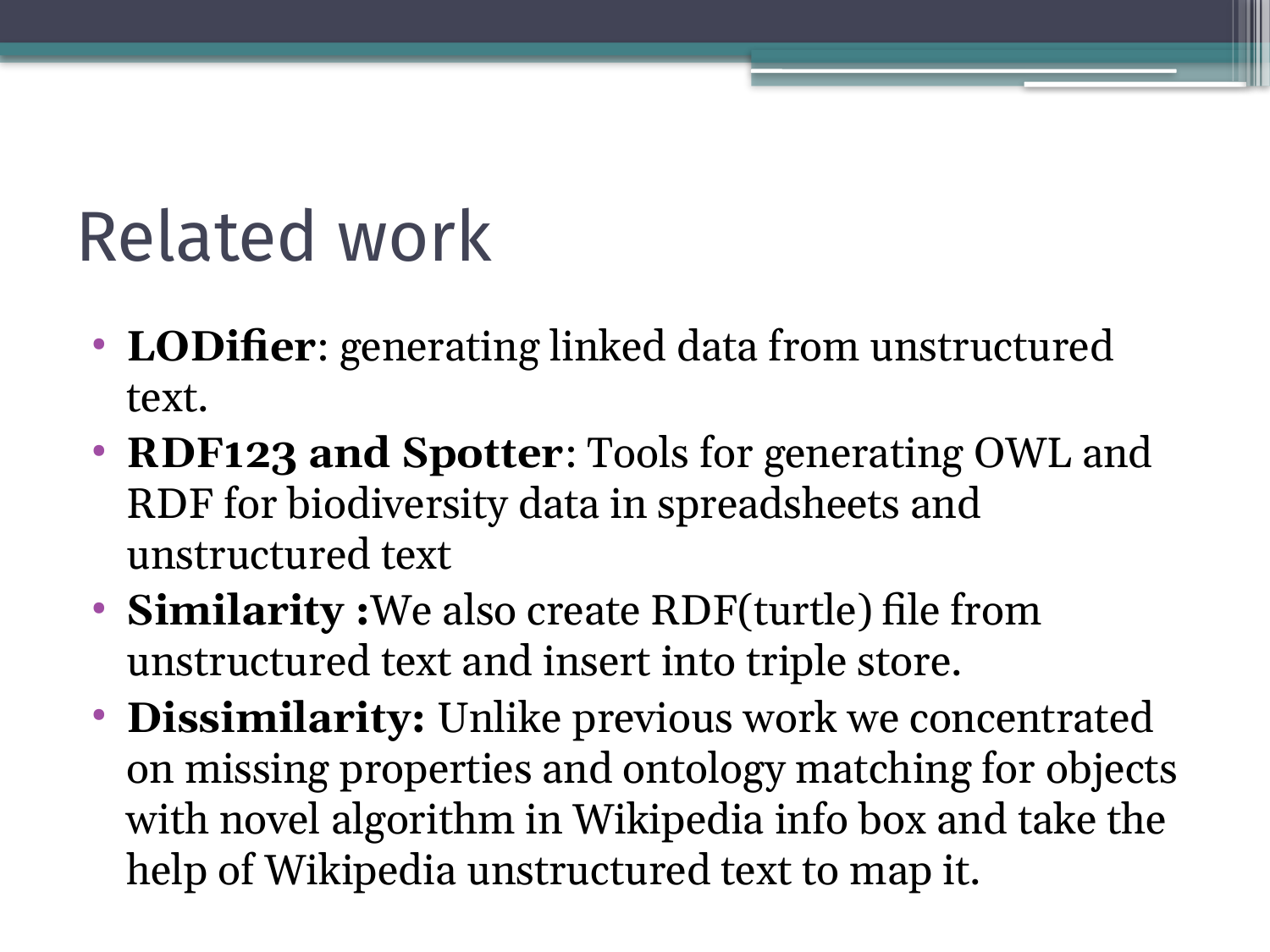

# Related work
LODifier: generating linked data from unstructured text.
RDF123 and Spotter: Tools for generating OWL and RDF for biodiversity data in spreadsheets and unstructured text
Similarity :We also create RDF(turtle) file from unstructured text and insert into triple store.
Dissimilarity: Unlike previous work we concentrated on missing properties and ontology matching for objects with novel algorithm in Wikipedia info box and take the help of Wikipedia unstructured text to map it.